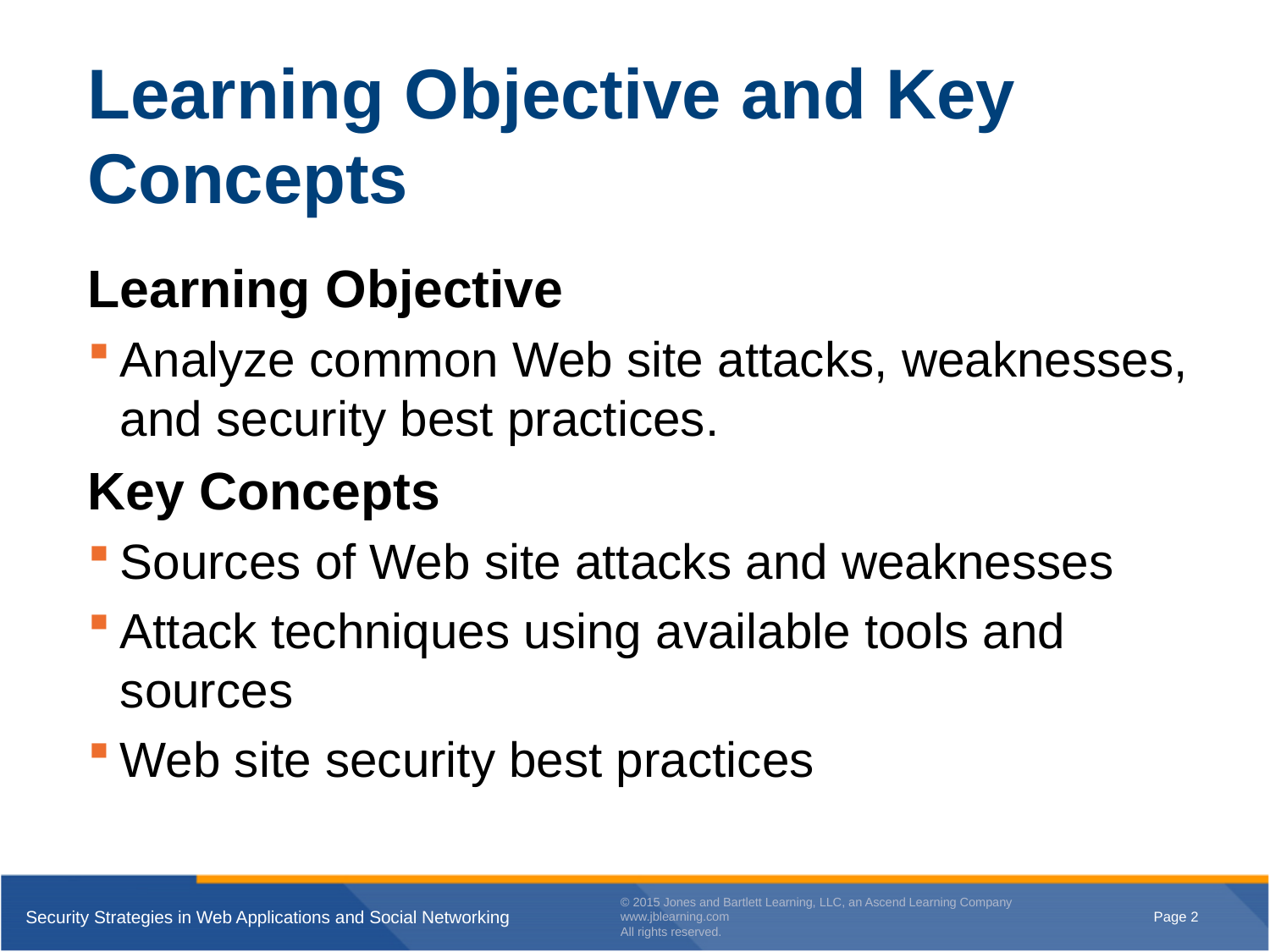

# Learning Objective and Key Concepts
Learning Objective
Analyze common Web site attacks, weaknesses, and security best practices.
Key Concepts
Sources of Web site attacks and weaknesses
Attack techniques using available tools and sources
Web site security best practices